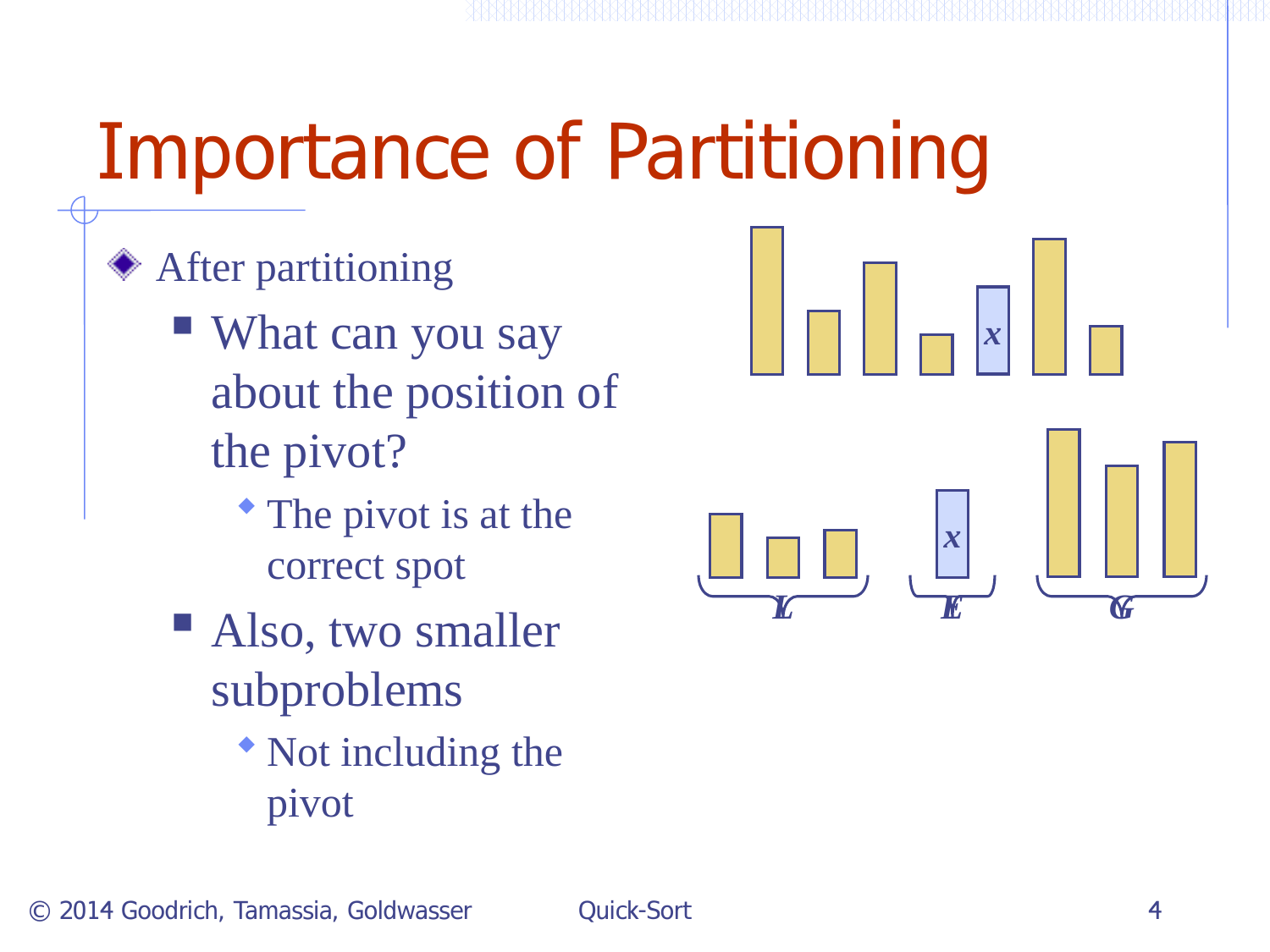

# Importance of Partitioning

After partitioning
What can you say about the position of the pivot?
The pivot is at the correct spot
Also, two smaller subproblems
Not including the pivot

x

x
L
G

E
Quick-Sort
4